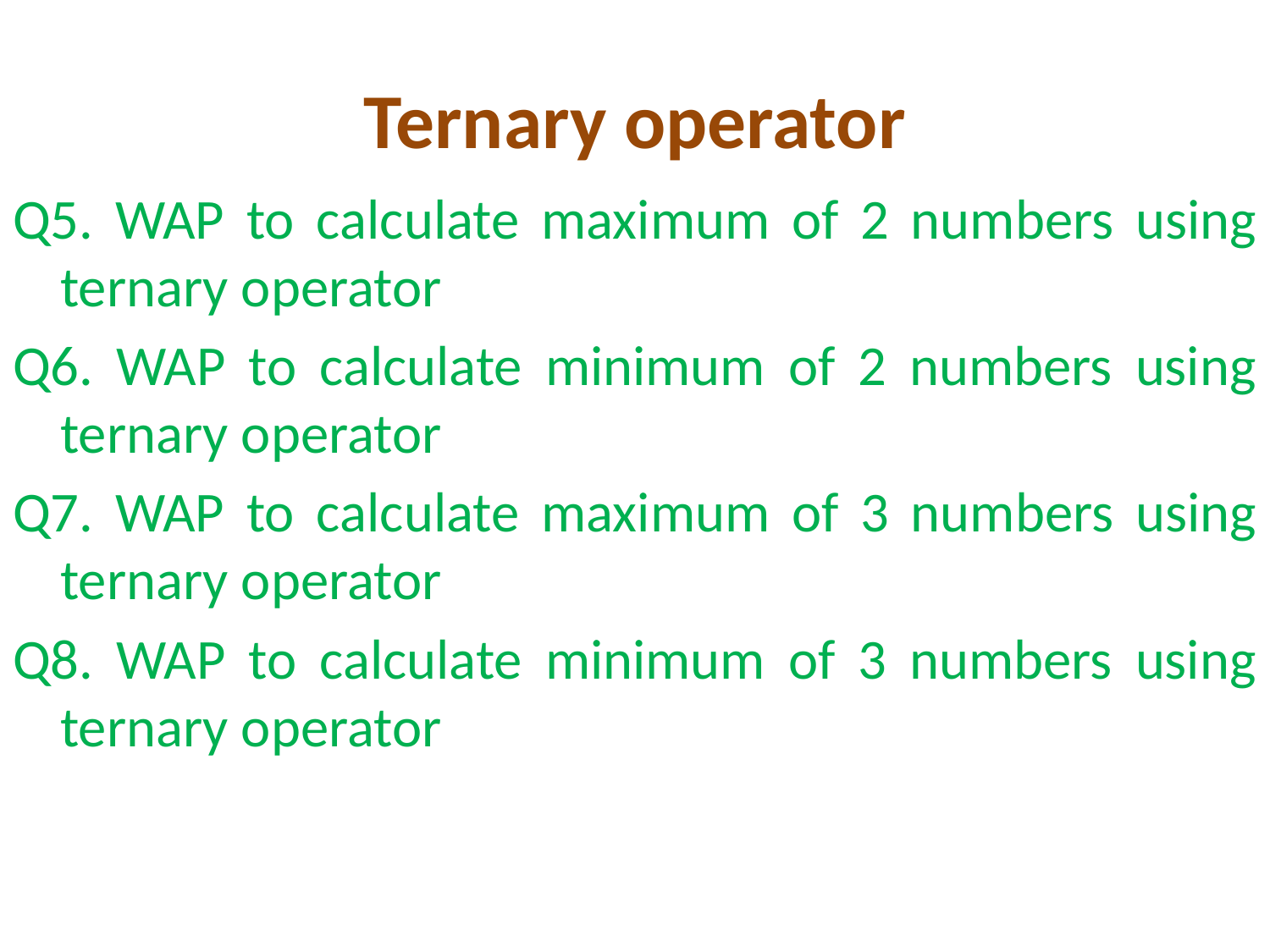

# Ternary operator
Q5. WAP to calculate maximum of 2 numbers using ternary operator
Q6. WAP to calculate minimum of 2 numbers using ternary operator
Q7. WAP to calculate maximum of 3 numbers using ternary operator
Q8. WAP to calculate minimum of 3 numbers using ternary operator